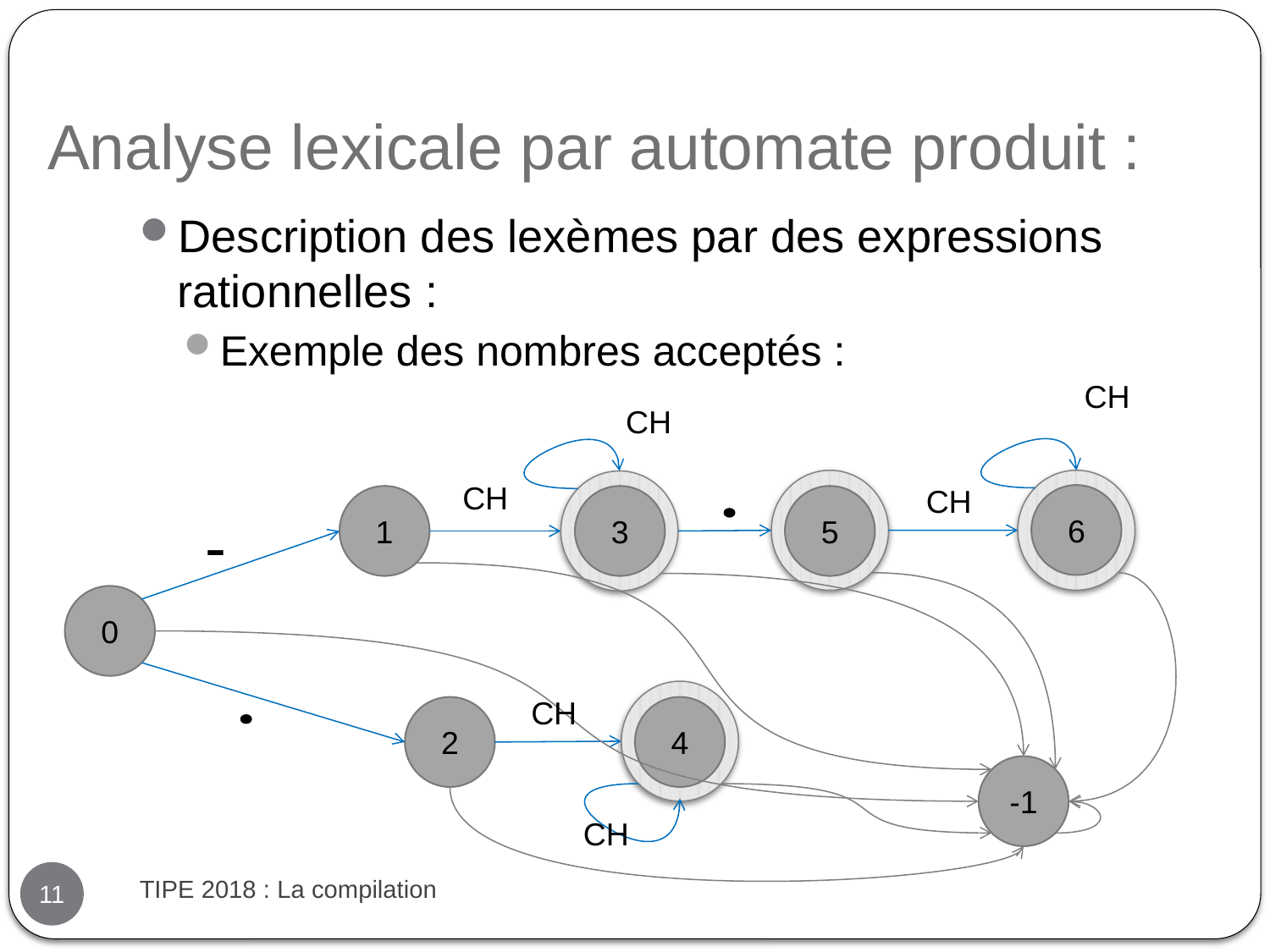

Analyse lexicale par automate produit :
Description des lexèmes par des expressions rationnelles :
Exemple des nombres acceptés :

CH
CH

CH
CH
6
1
3
5
-

0

CH
2
4

-1
CH
TIPE 2018 : La compilation
11